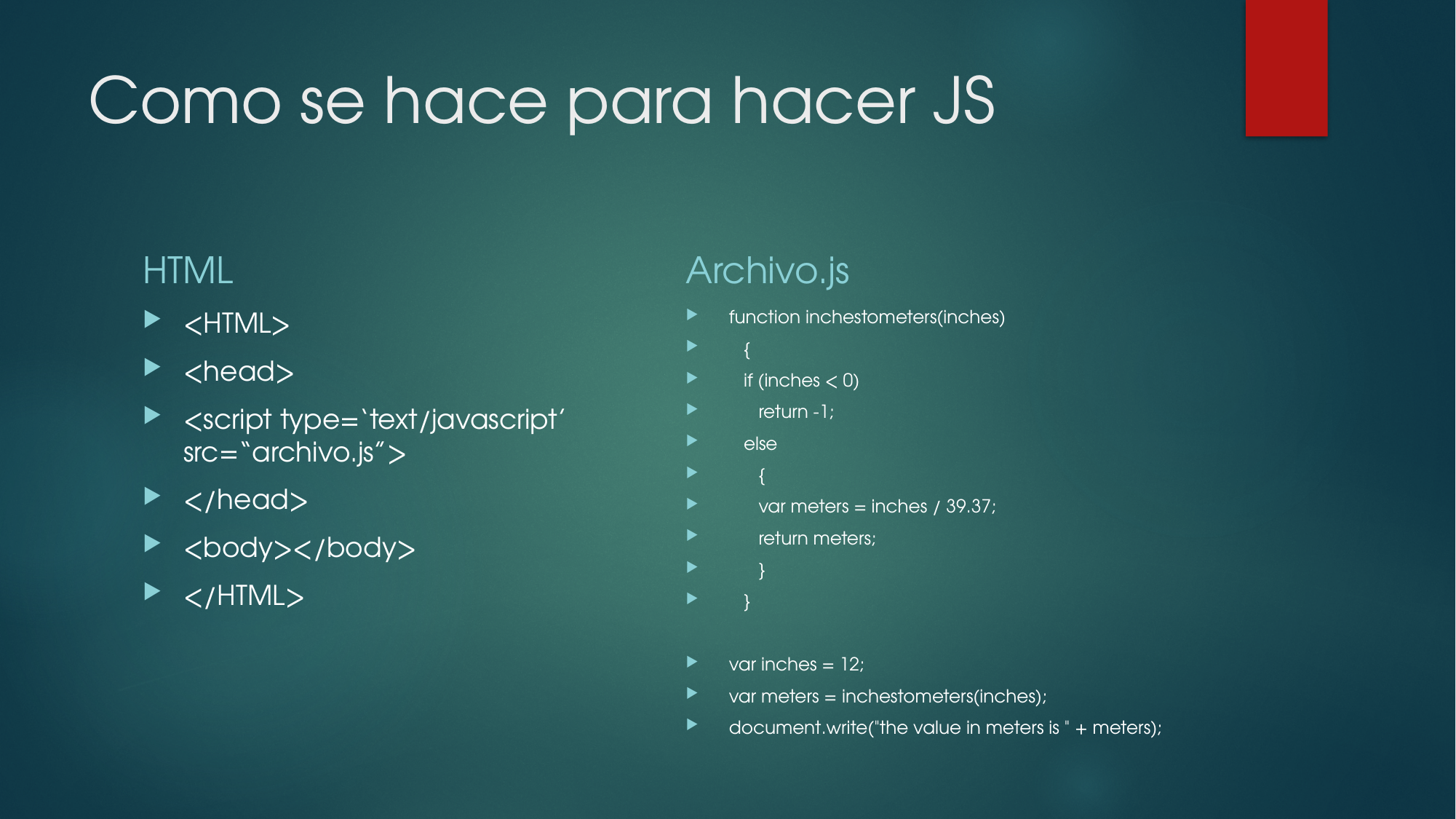

# Como se hace para hacer JS
HTML
Archivo.js
<HTML>
<head>
<script type=‘text/javascript’ src=“archivo.js”>
</head>
<body></body>
</HTML>

function inchestometers(inches)
   {
   if (inches < 0)
      return -1;
   else
      {
      var meters = inches / 39.37;
      return meters;
      }
   }

var inches = 12;
var meters = inchestometers(inches);
document.write("the value in meters is " + meters);